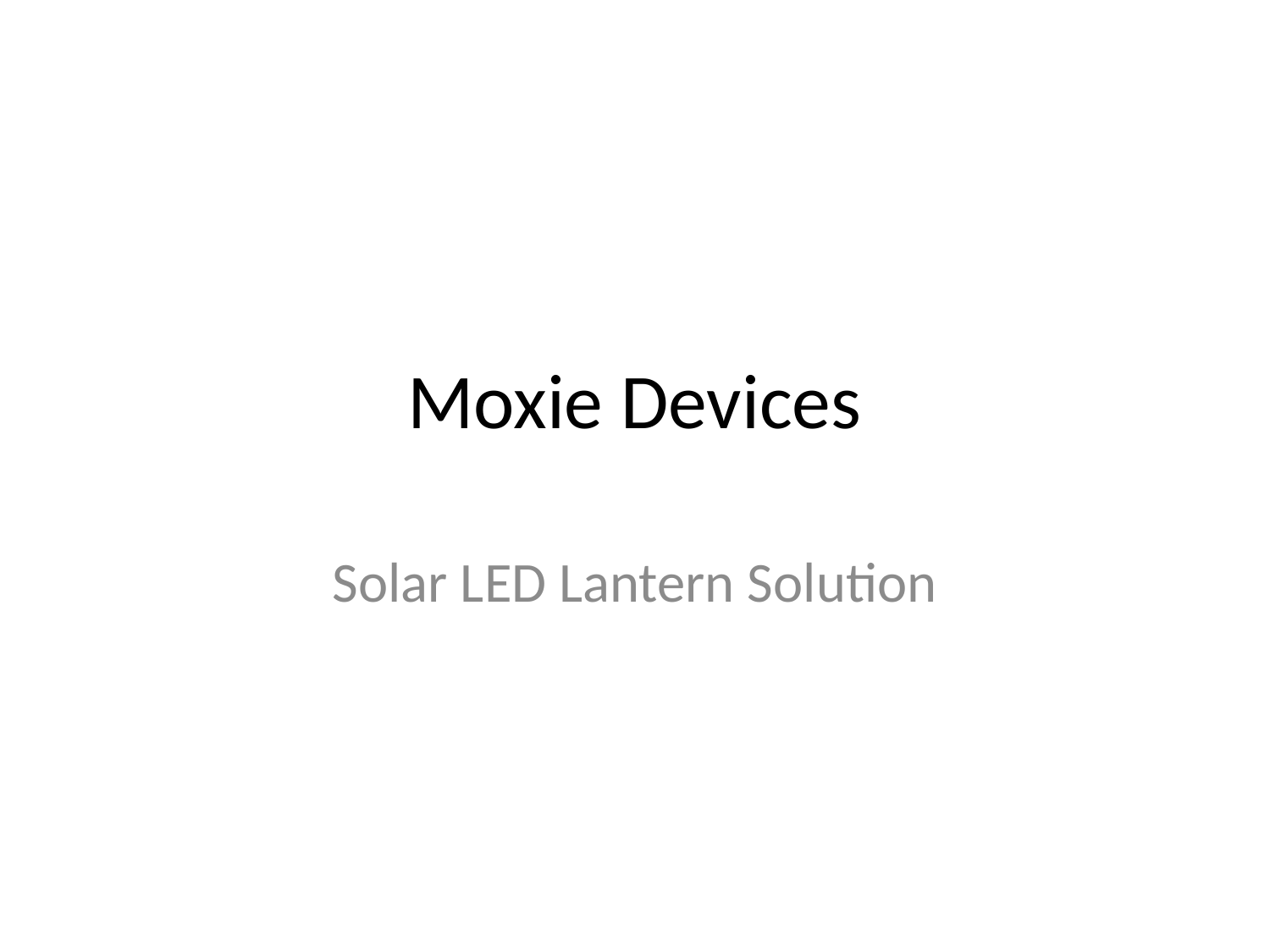

# Moxie Devices
Solar LED Lantern Solution